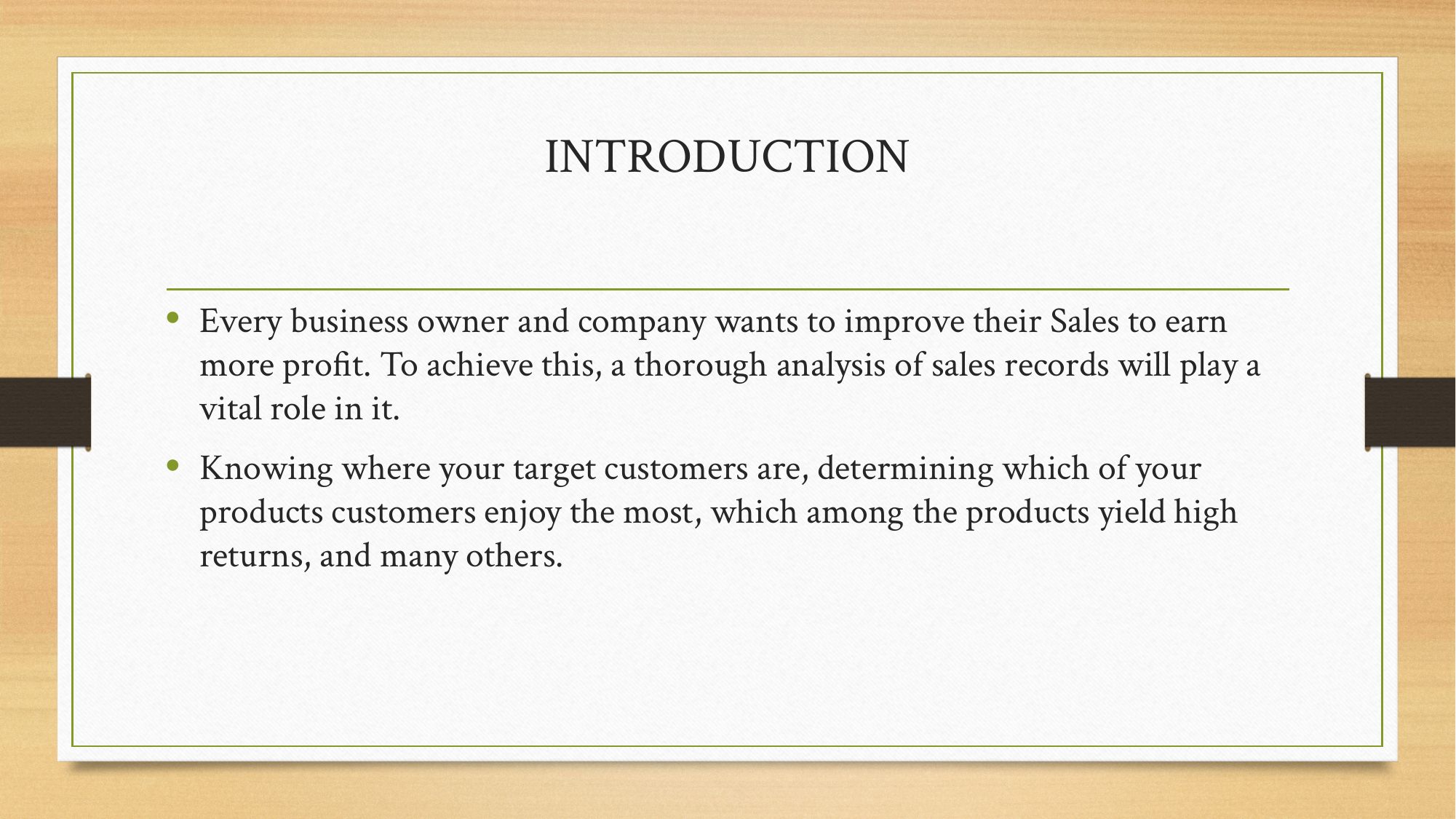

# INTRODUCTION
Every business owner and company wants to improve their Sales to earn more profit. To achieve this, a thorough analysis of sales records will play a vital role in it.
Knowing where your target customers are, determining which of your products customers enjoy the most, which among the products yield high returns, and many others.